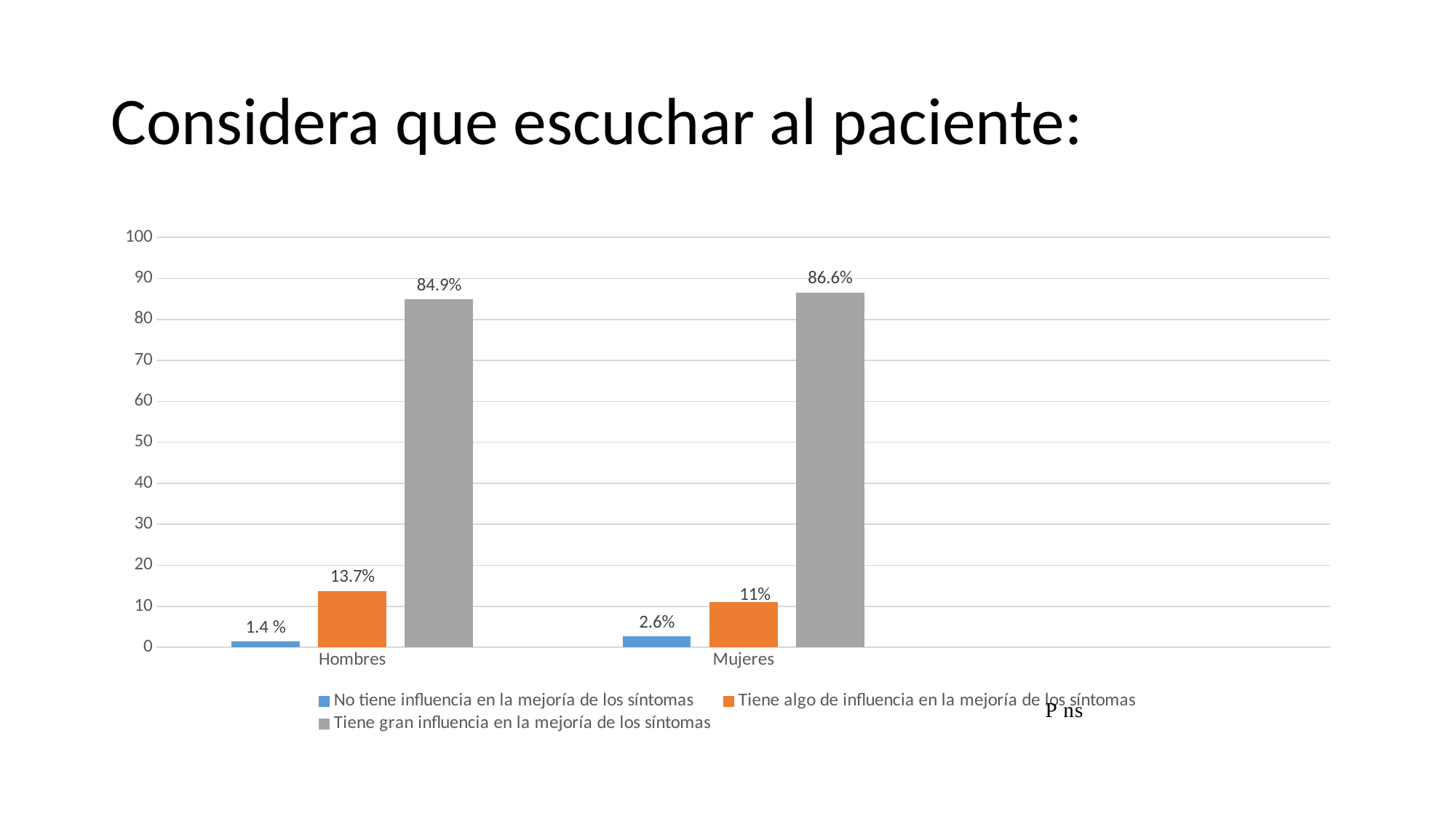

# Considera que escuchar al paciente:

### Chart

| Category | No tiene influencia en la mejoría de los síntomas | Tiene algo de influencia en la mejoría de los síntomas | Tiene gran influencia en la mejoría de los síntomas |
|---|---|---|---|
| Hombres | 1.4 | 13.7 | 84.9 |
| Mujeres | 2.6 | 11.0 | 86.6 |